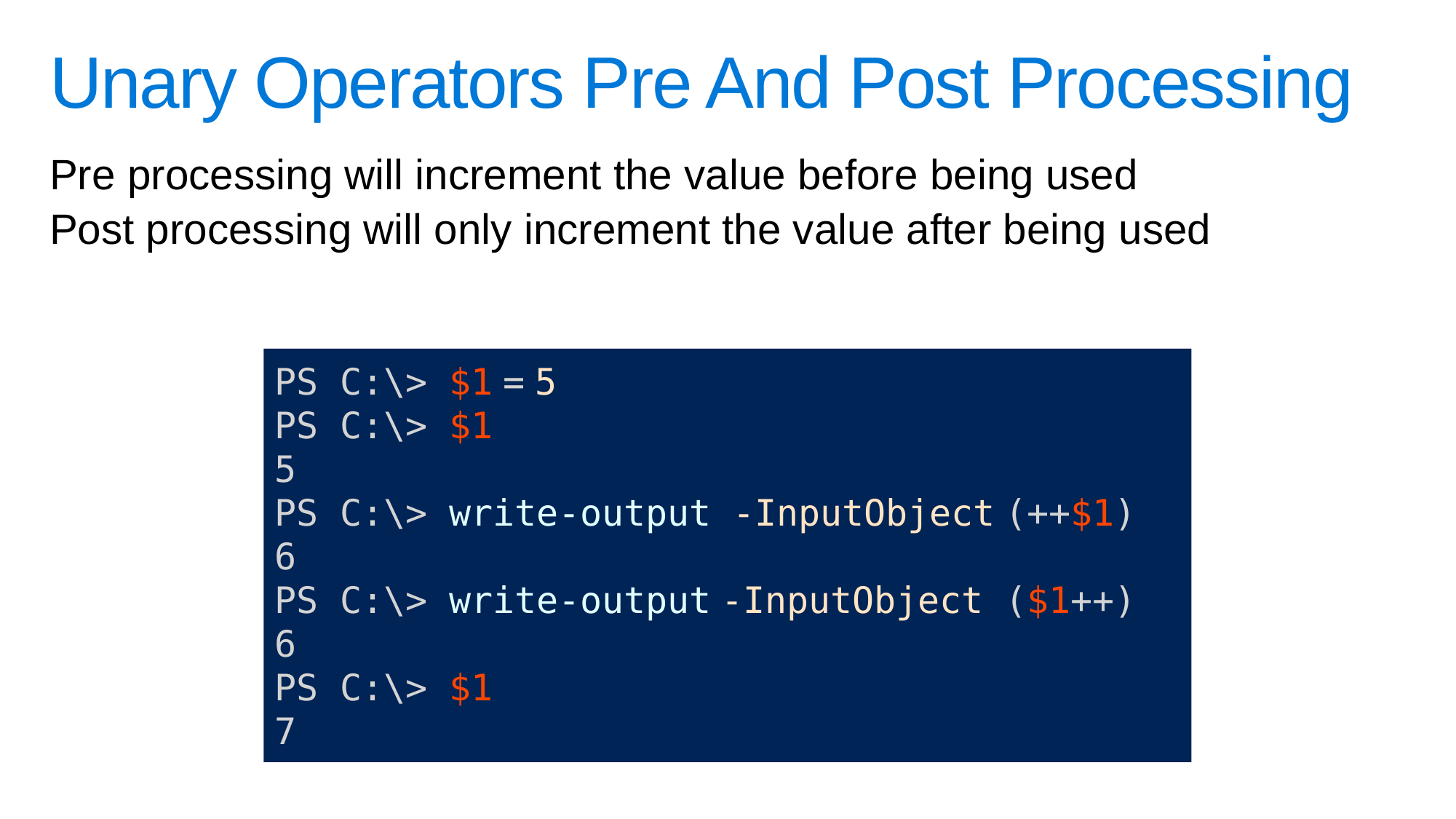

# Unary Operators Pre And Post Processing
Pre processing will increment the value before being used
Post processing will only increment the value after being used
PS C:\> $1 = 5
PS C:\> $1
5
PS C:\> write-output -InputObject (++$1)
6
PS C:\> write-output -InputObject ($1++)
6
PS C:\> $1
7